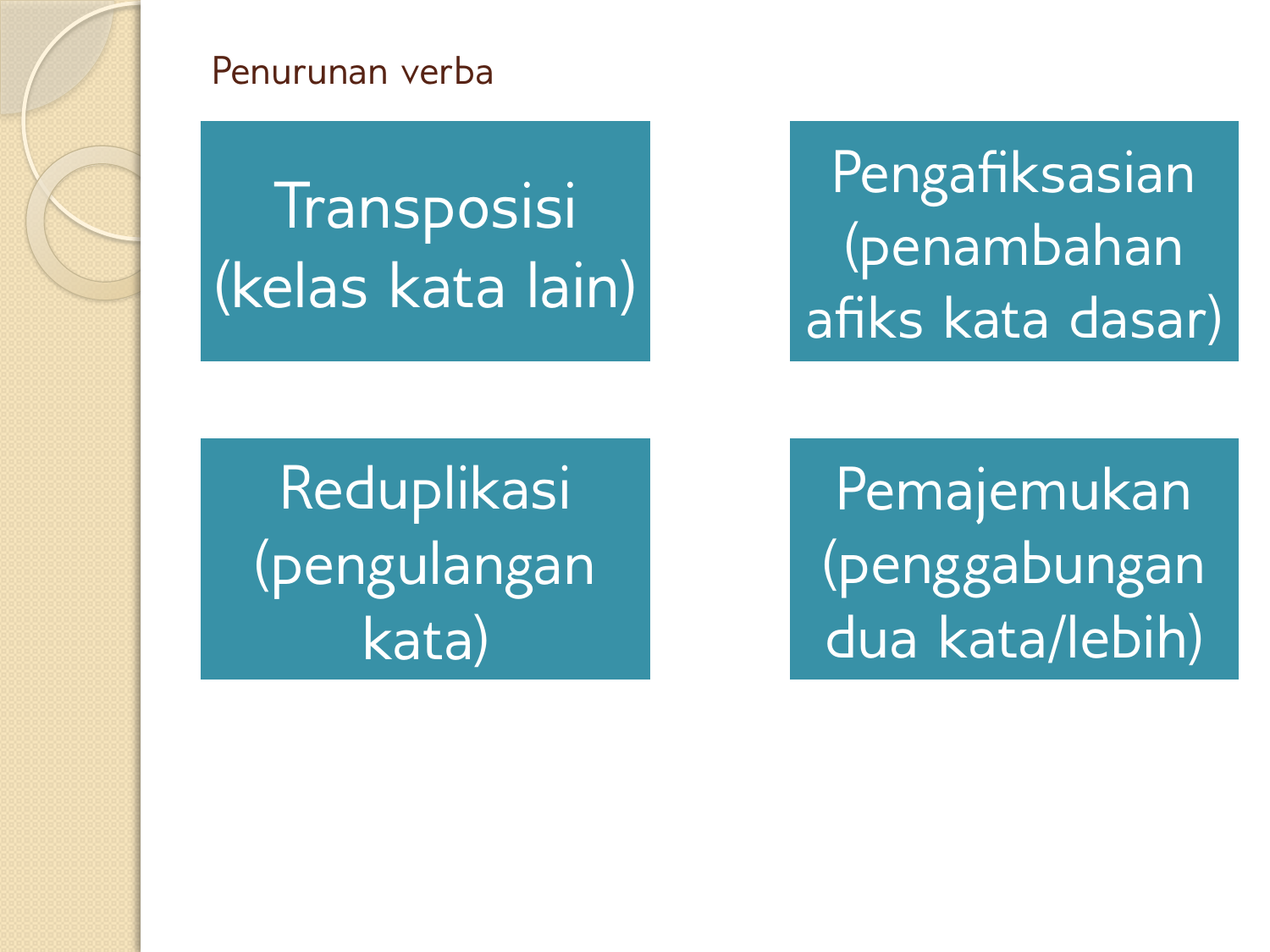

# Penurunan verba
Transposisi (kelas kata lain)
Pengafiksasian (penambahan afiks kata dasar)
Reduplikasi (pengulangan kata)
Pemajemukan (penggabungan dua kata/lebih)